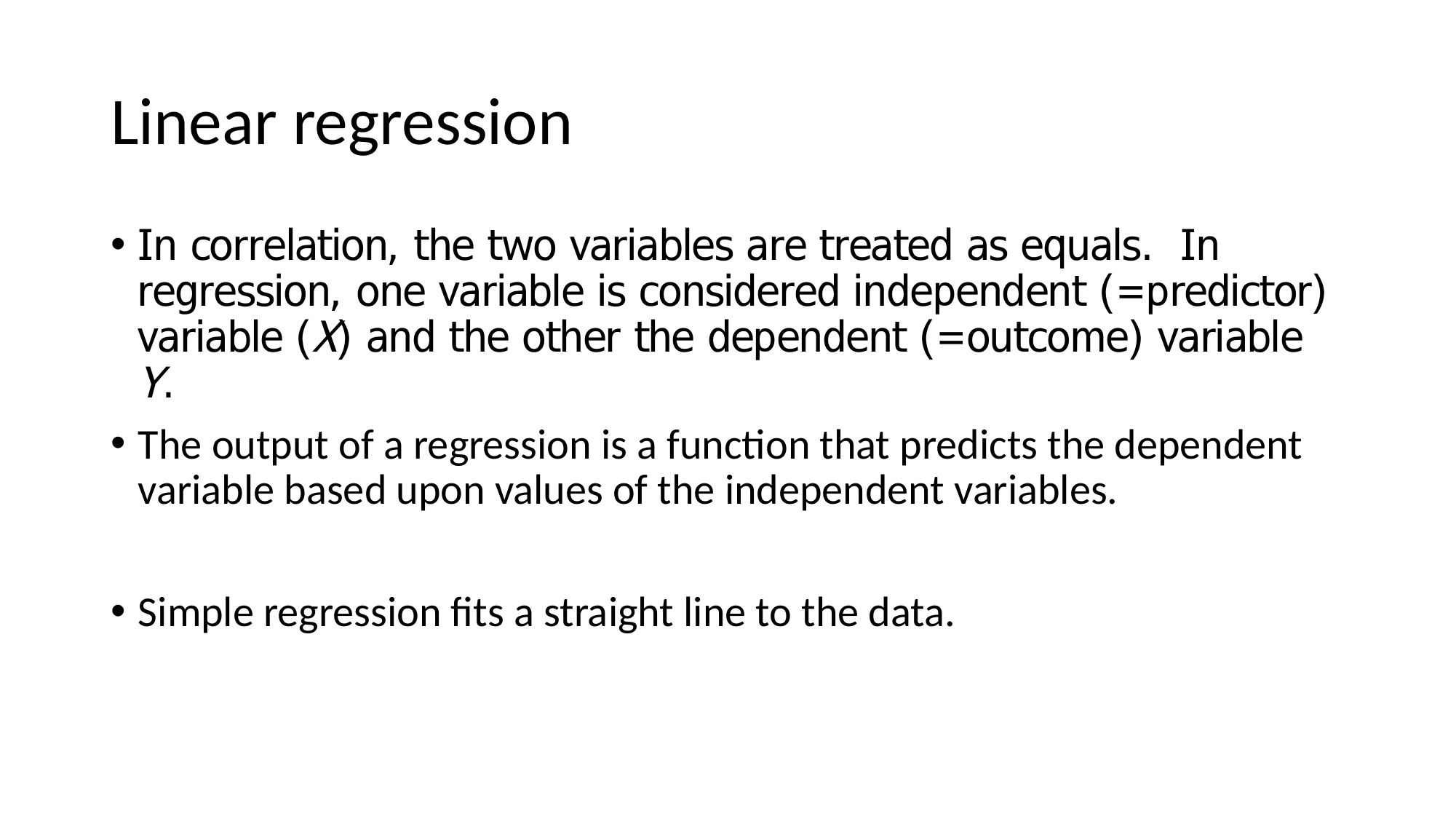

# Linear regression
In correlation, the two variables are treated as equals.  In regression, one variable is considered independent (=predictor) variable (X) and the other the dependent (=outcome) variable Y.
The output of a regression is a function that predicts the dependent variable based upon values of the independent variables.

Simple regression fits a straight line to the data.